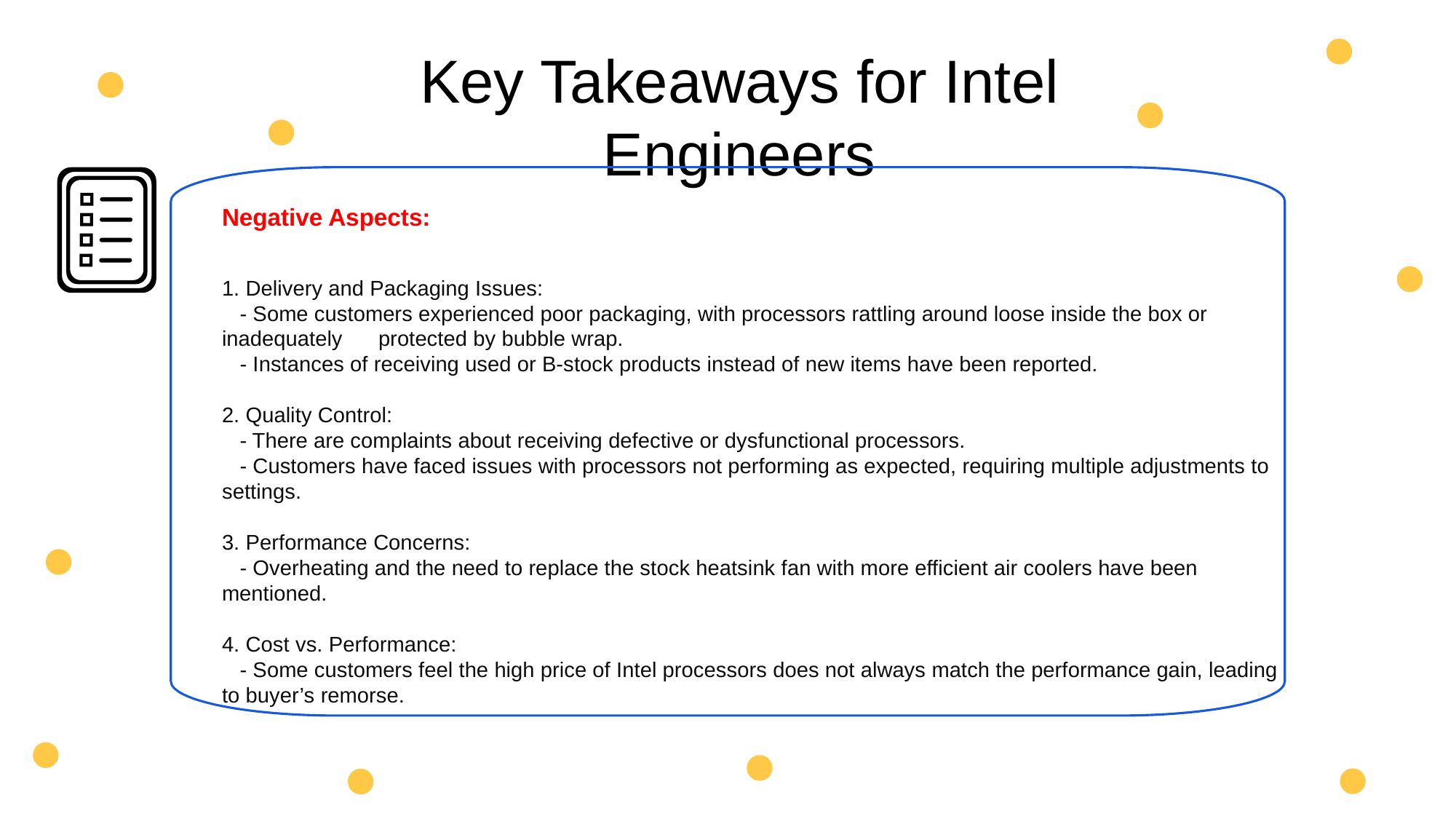

Key Takeaways for Intel Engineers

Negative Aspects:

1. Delivery and Packaging Issues:
   - Some customers experienced poor packaging, with processors rattling around loose inside the box or inadequately      protected by bubble wrap.
   - Instances of receiving used or B-stock products instead of new items have been reported.

2. Quality Control:
   - There are complaints about receiving defective or dysfunctional processors.
   - Customers have faced issues with processors not performing as expected, requiring multiple adjustments to settings.

3. Performance Concerns:
   - Overheating and the need to replace the stock heatsink fan with more efficient air coolers have been mentioned.

4. Cost vs. Performance:
   - Some customers feel the high price of Intel processors does not always match the performance gain, leading to buyer’s remorse.